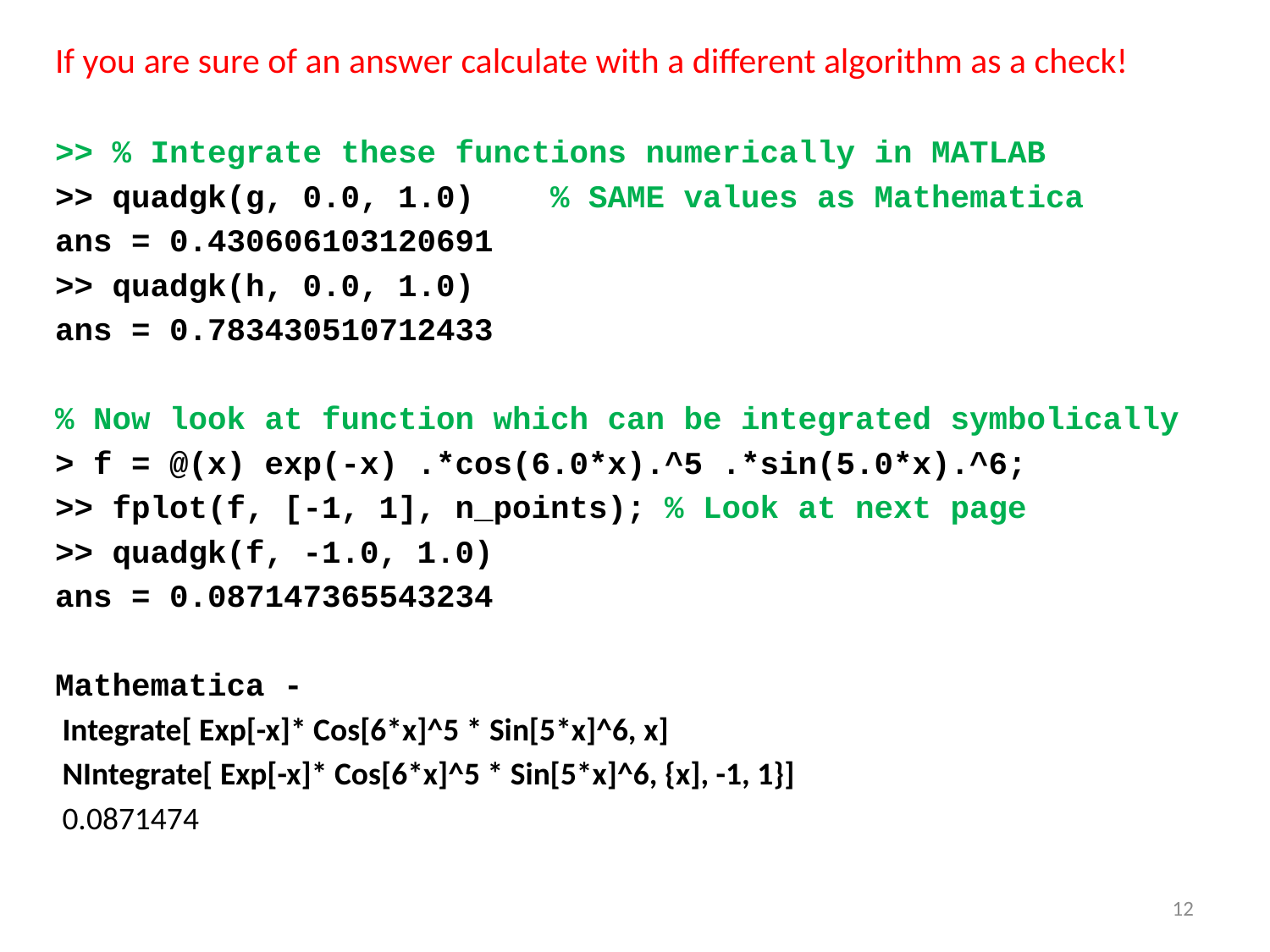

If you are sure of an answer calculate with a different algorithm as a check!

>> % Integrate these functions numerically in MATLAB
>> quadgk(g, 0.0, 1.0)    % SAME values as Mathematica
ans = 0.430606103120691
>> quadgk(h, 0.0, 1.0)
ans = 0.783430510712433

% Now look at function which can be integrated symbolically
> f = @(x) exp(-x) .*cos(6.0*x).^5 .*sin(5.0*x).^6;
>> fplot(f, [-1, 1], n_points); % Look at next page
>> quadgk(f, -1.0, 1.0)
ans = 0.087147365543234

Mathematica -
 Integrate[ Exp[-x]* Cos[6*x]^5 * Sin[5*x]^6, x]
 NIntegrate[ Exp[-x]* Cos[6*x]^5 * Sin[5*x]^6, {x], -1, 1}]
 0.0871474
12